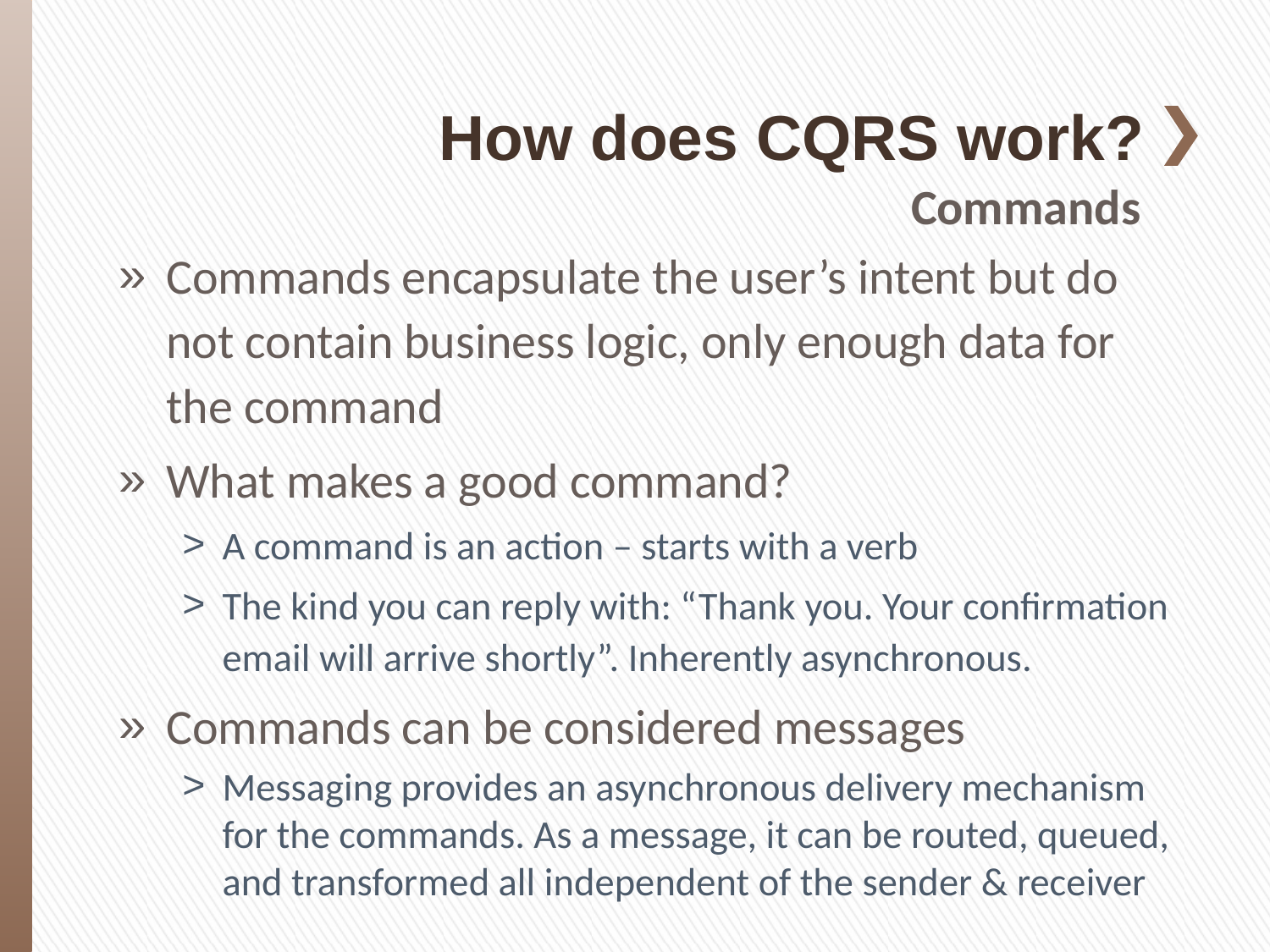

How does CQRS work?
Commands
Commands encapsulate the user’s intent but do not contain business logic, only enough data for the command
What makes a good command?
A command is an action – starts with a verb
The kind you can reply with: “Thank you. Your confirmation email will arrive shortly”. Inherently asynchronous.
Commands can be considered messages
Messaging provides an asynchronous delivery mechanism for the commands. As a message, it can be routed, queued, and transformed all independent of the sender & receiver